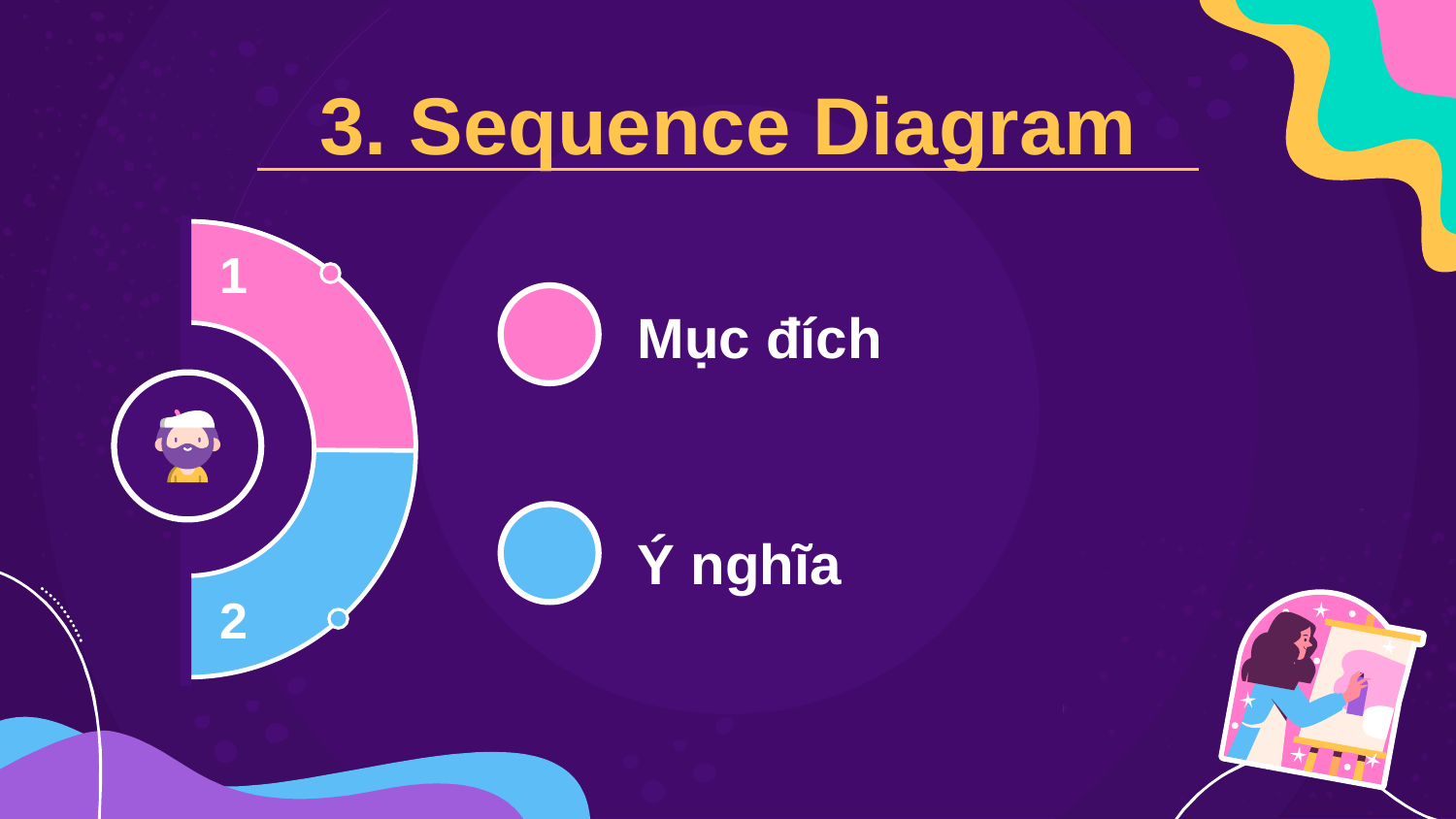

# 3. Sequence Diagram

1

Mục đích

Ý nghĩa
2